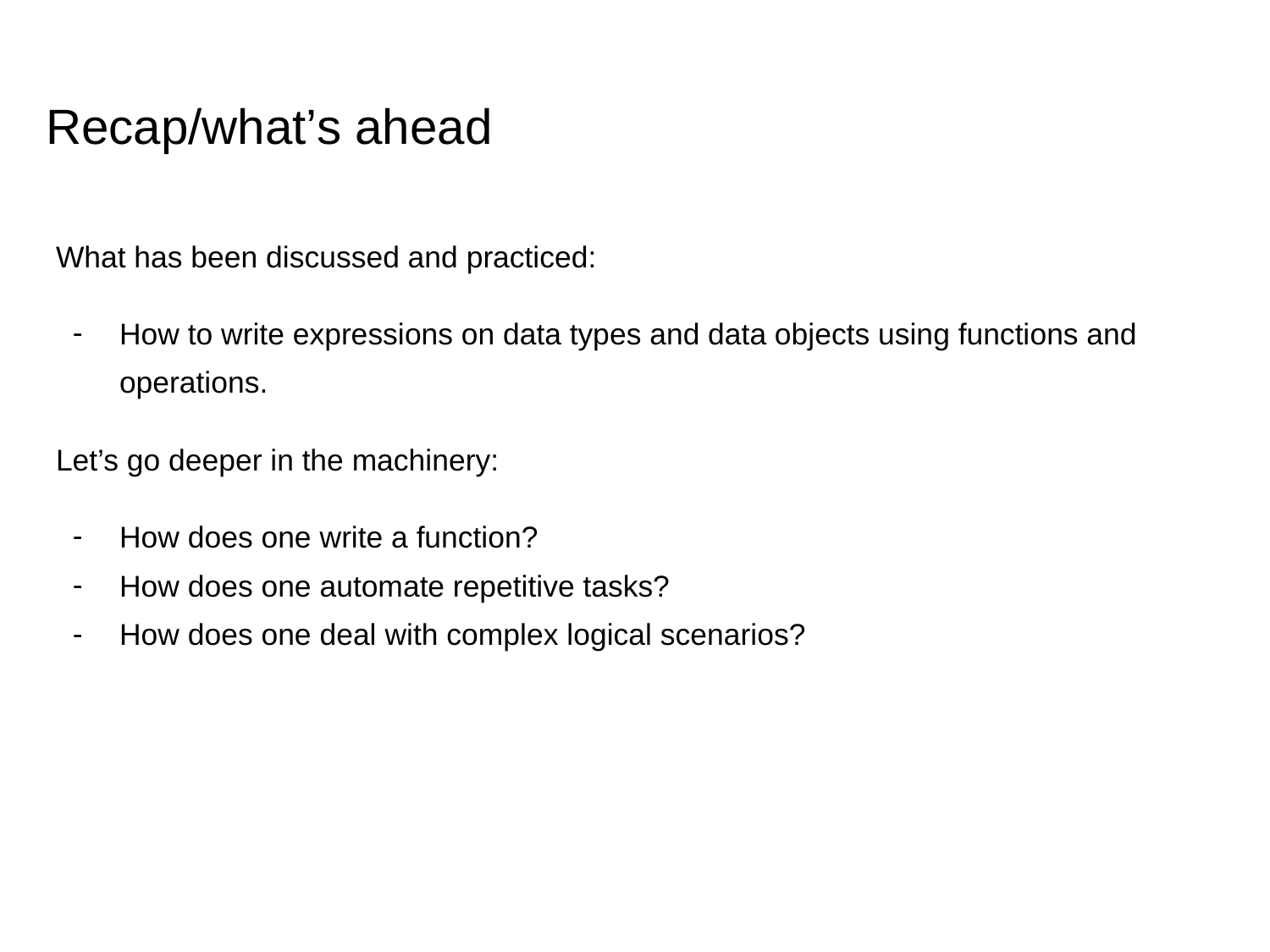

# Recap/what’s ahead
What has been discussed and practiced:
How to write expressions on data types and data objects using functions and operations.
Let’s go deeper in the machinery:
How does one write a function?
How does one automate repetitive tasks?
How does one deal with complex logical scenarios?